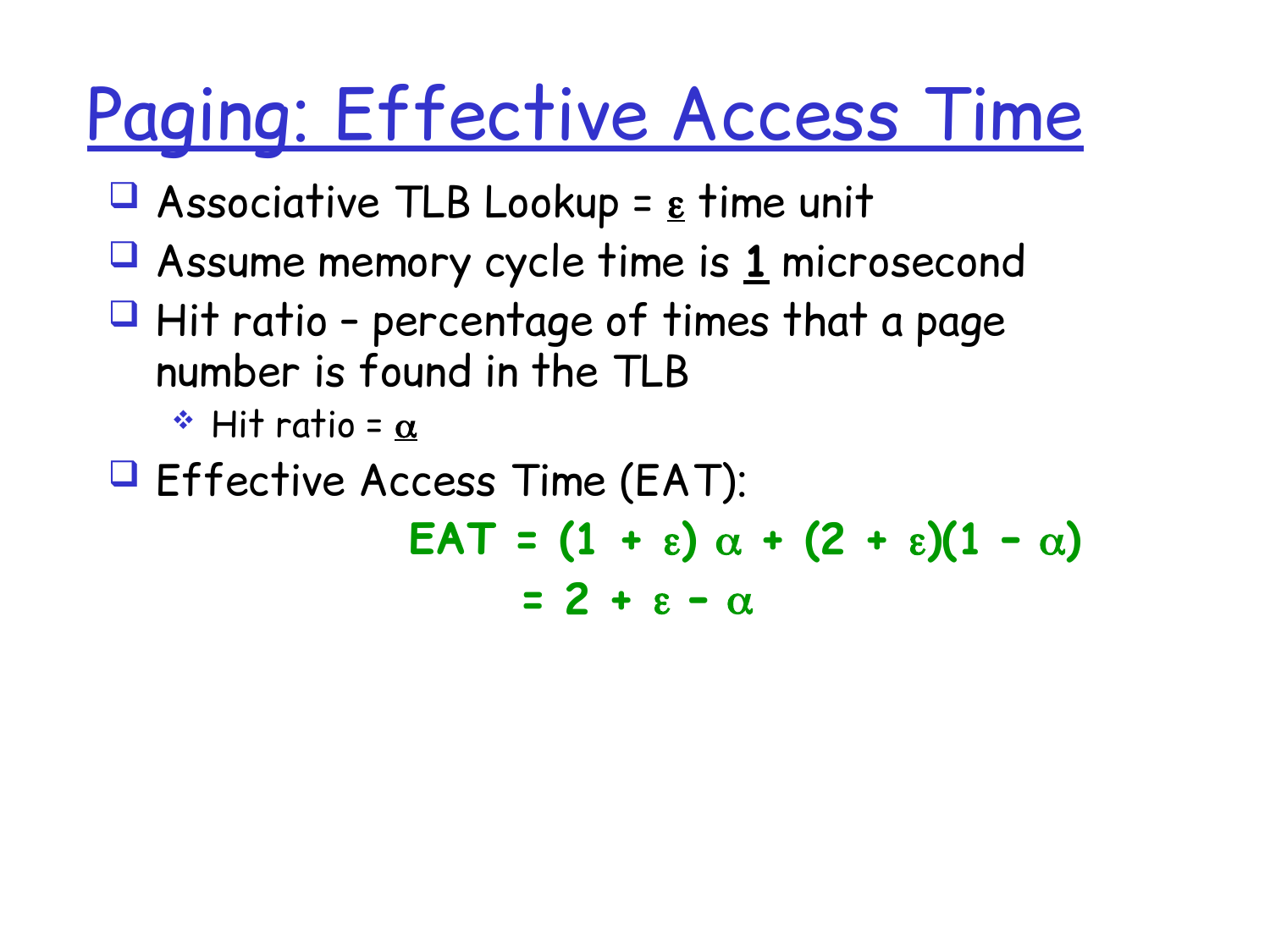

Paging: Effective Access Time
Associative TLB Lookup = ε time unit
Assume memory cycle time is 1 microsecond
Hit ratio – percentage of times that a page number is found in the TLB
Hit ratio = α
Effective Access Time (EAT):
			EAT = (1 + ε) α + (2 + ε)(1 – α)
			      = 2 + ε – α